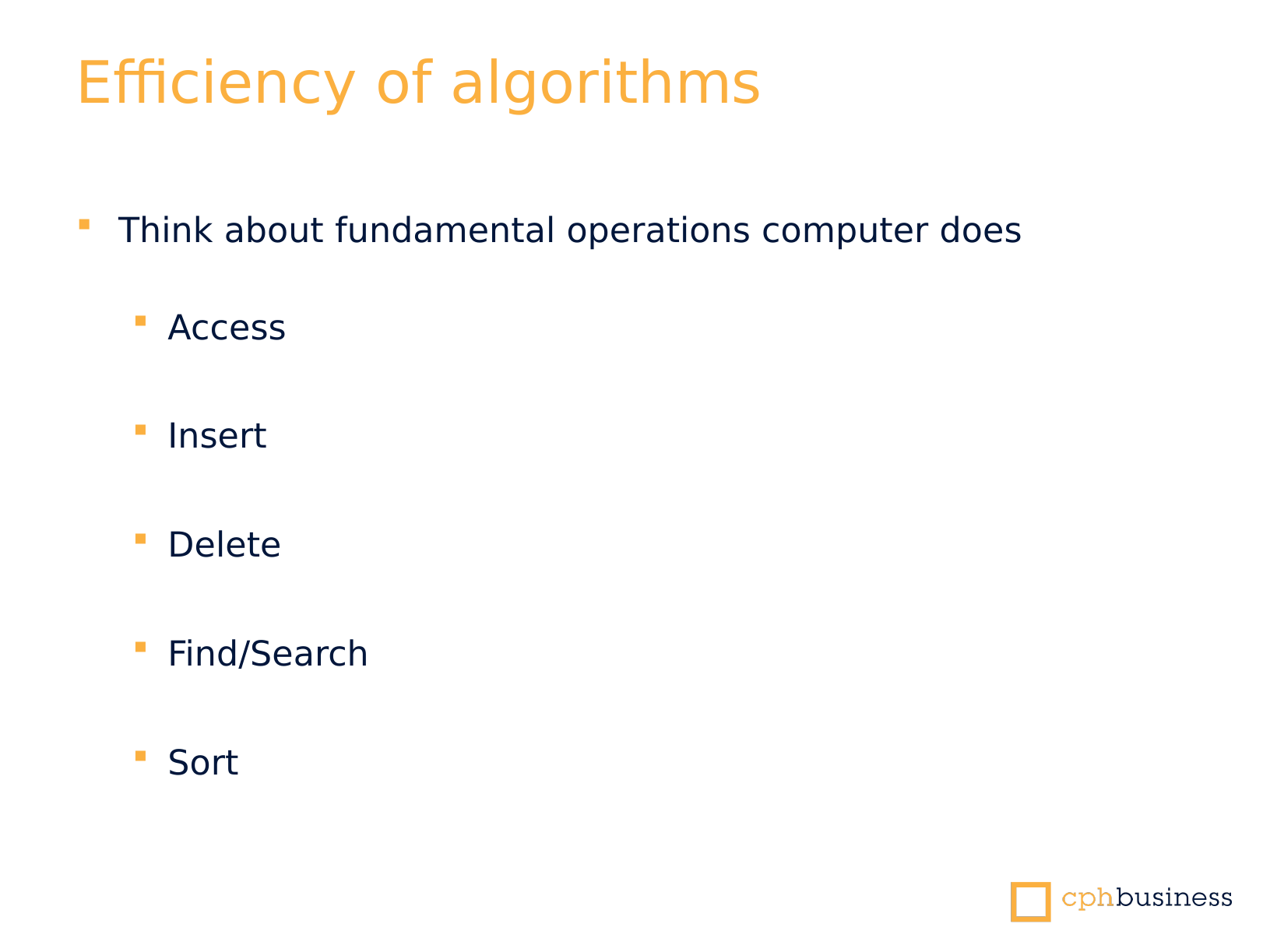

# Efficiency of algorithms

Think about fundamental operations computer does

Access

Insert

Delete

Find/Search

Sort